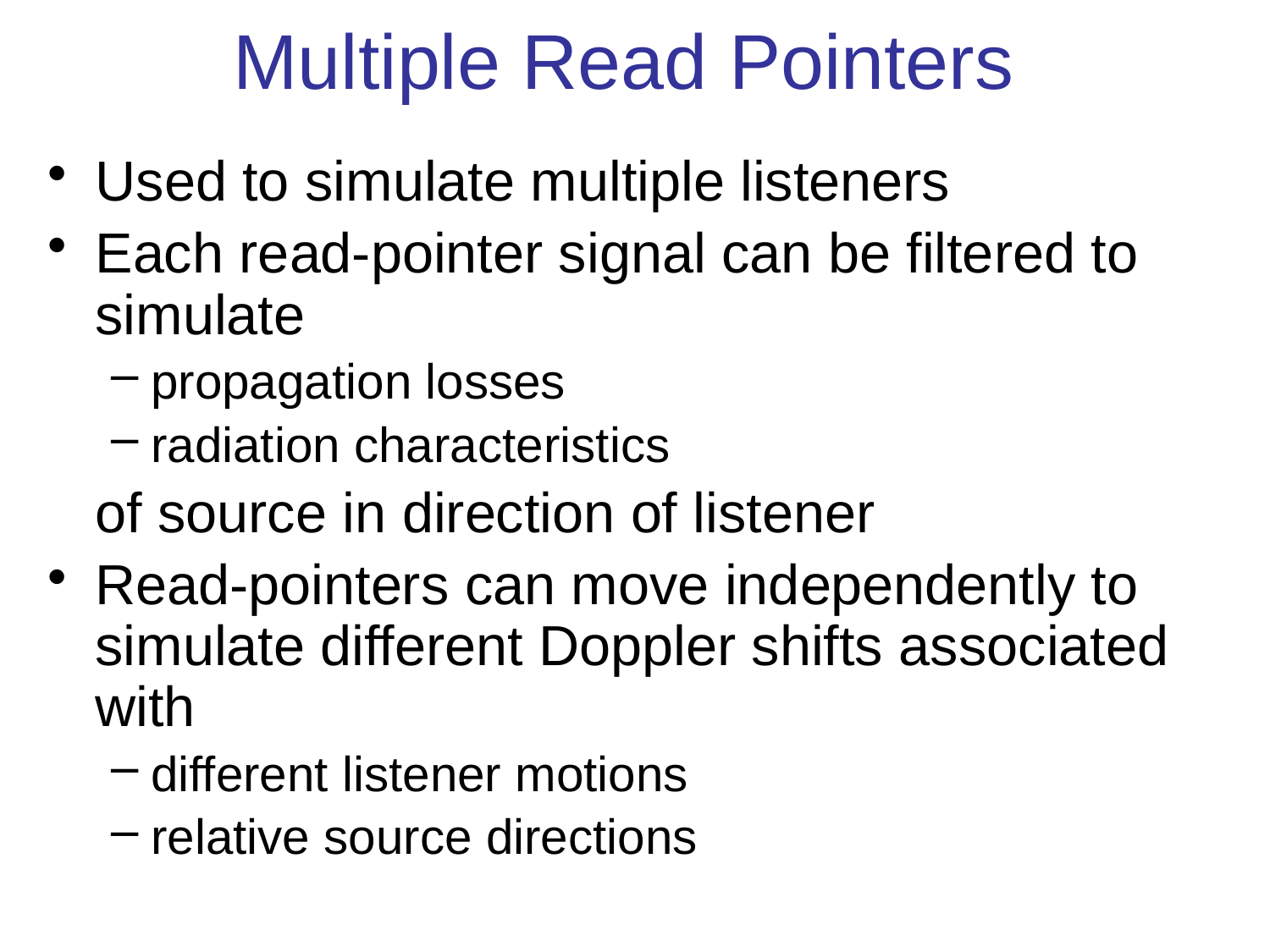

# Multiple Read Pointers
Used to simulate multiple listeners
Each read-pointer signal can be filtered to simulate
propagation losses
radiation characteristics
	of source in direction of listener
Read-pointers can move independently to simulate different Doppler shifts associated with
different listener motions
relative source directions